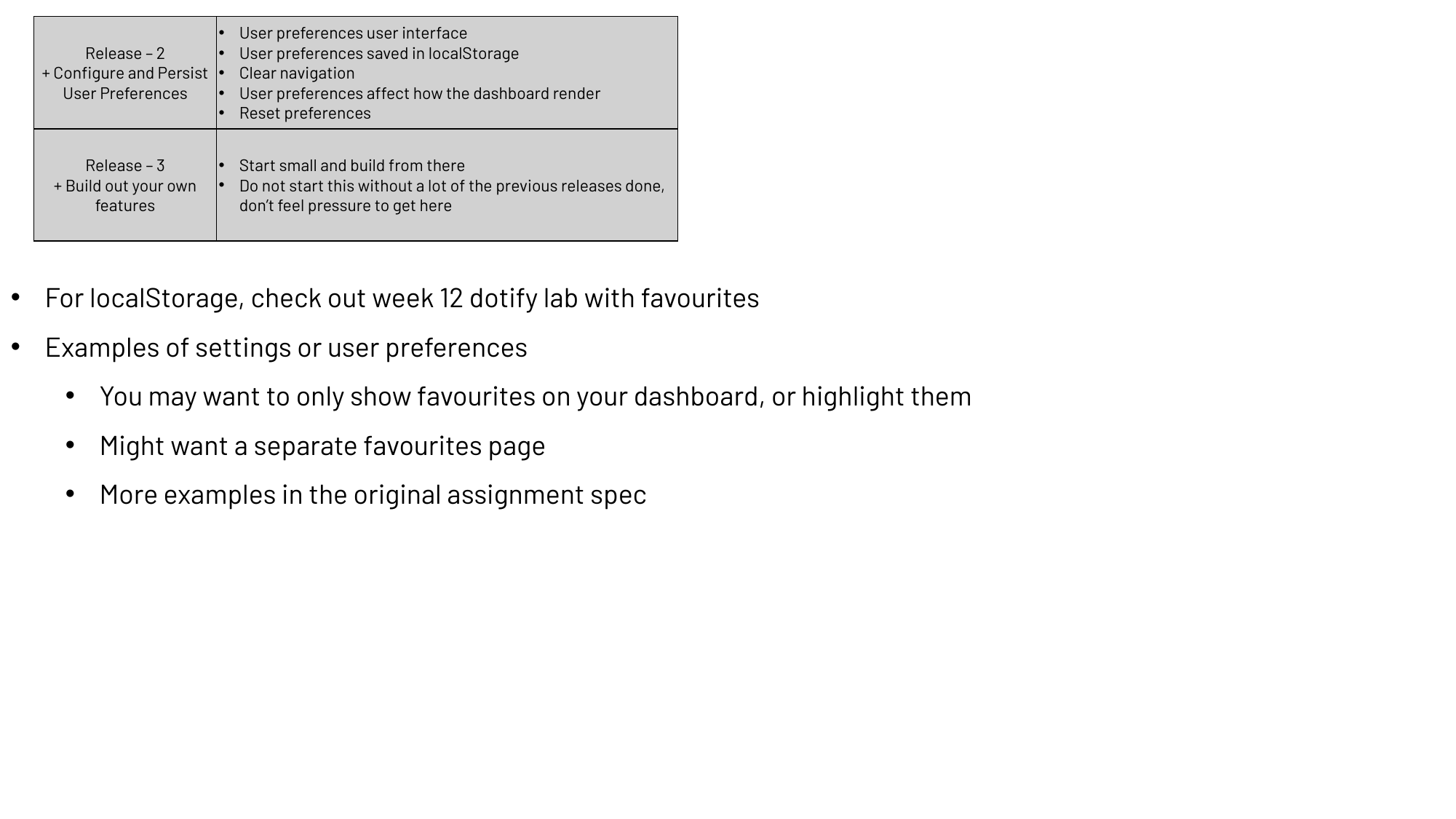

| Release – 2 + Configure and Persist User Preferences | User preferences user interface User preferences saved in localStorage Clear navigation User preferences affect how the dashboard render Reset preferences |
| --- | --- |
| Release – 3 + Build out your own features | Start small and build from there Do not start this without a lot of the previous releases done, don’t feel pressure to get here |
For localStorage, check out week 12 dotify lab with favourites
Examples of settings or user preferences
You may want to only show favourites on your dashboard, or highlight them
Might want a separate favourites page
More examples in the original assignment spec